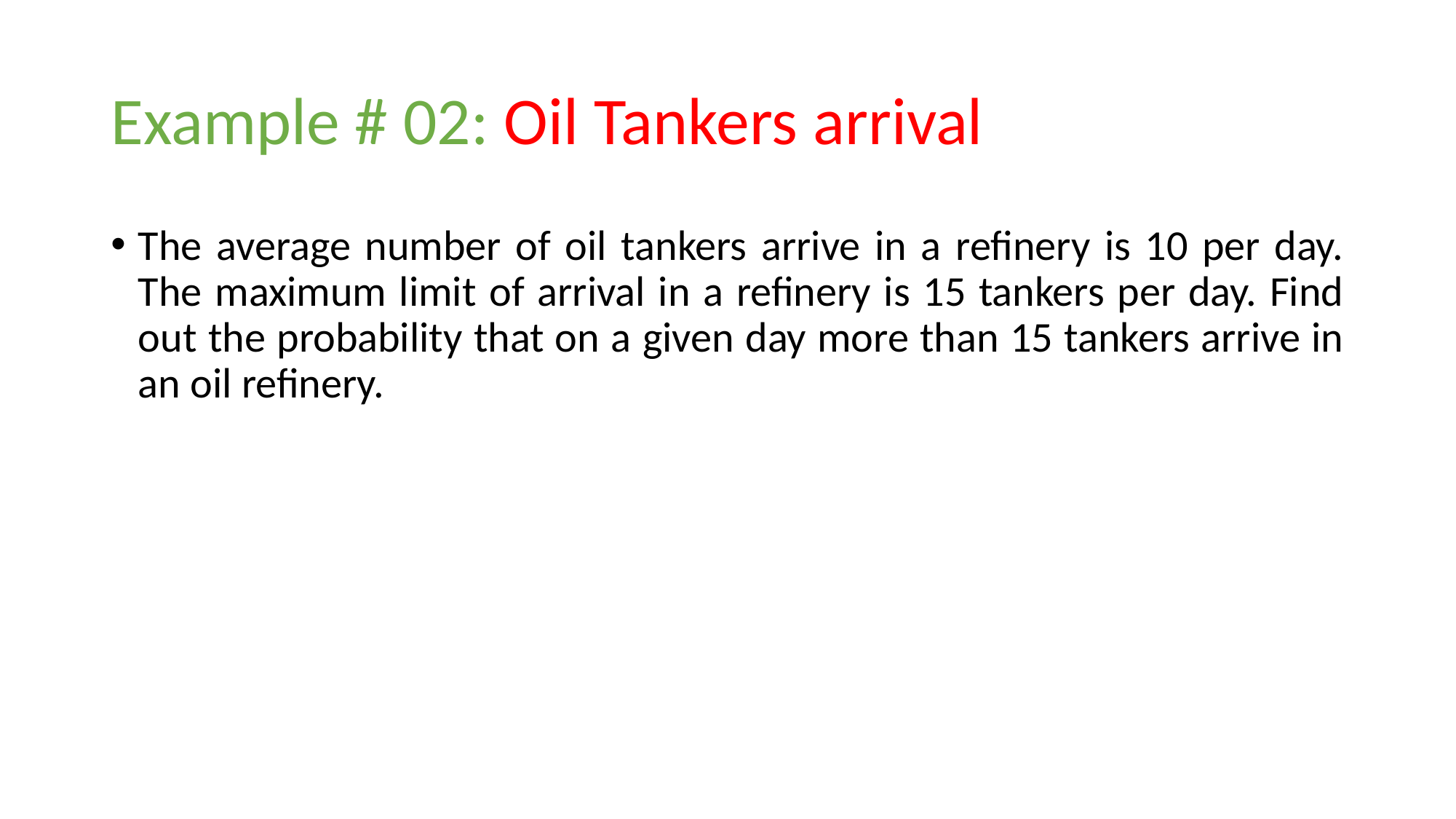

# Example # 02: Oil Tankers arrival
The average number of oil tankers arrive in a refinery is 10 per day. The maximum limit of arrival in a refinery is 15 tankers per day. Find out the probability that on a given day more than 15 tankers arrive in an oil refinery.